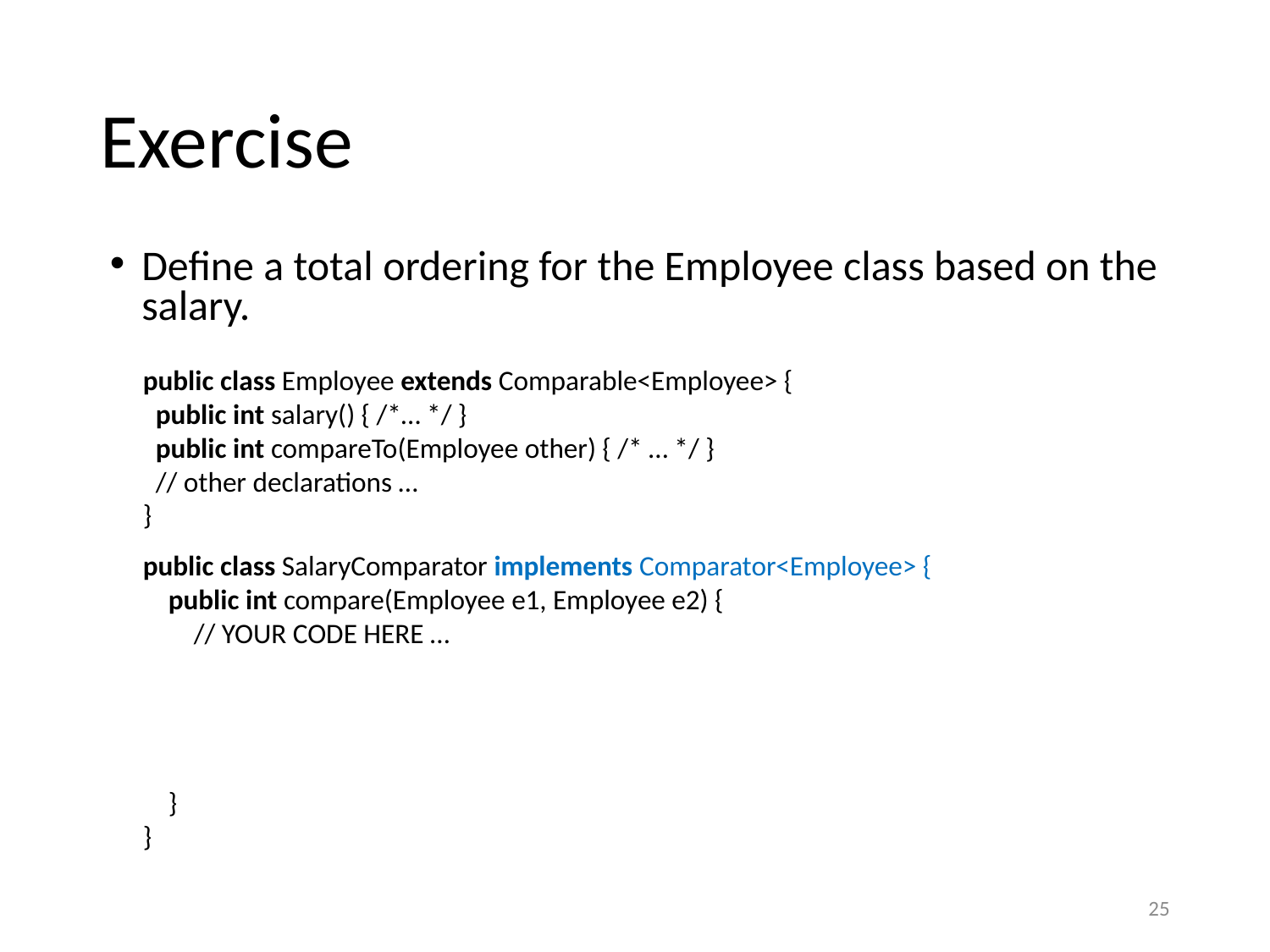

# Exercise
Define a total ordering for the Employee class based on the salary.
public class Employee extends Comparable<Employee> {
  public int salary() { /*… */ }
  public int compareTo(Employee other) { /* … */ }
  // other declarations …
}

public class SalaryComparator implements Comparator<Employee> {
    public int compare(Employee e1, Employee e2) {
        // YOUR CODE HERE …

    }
}
25